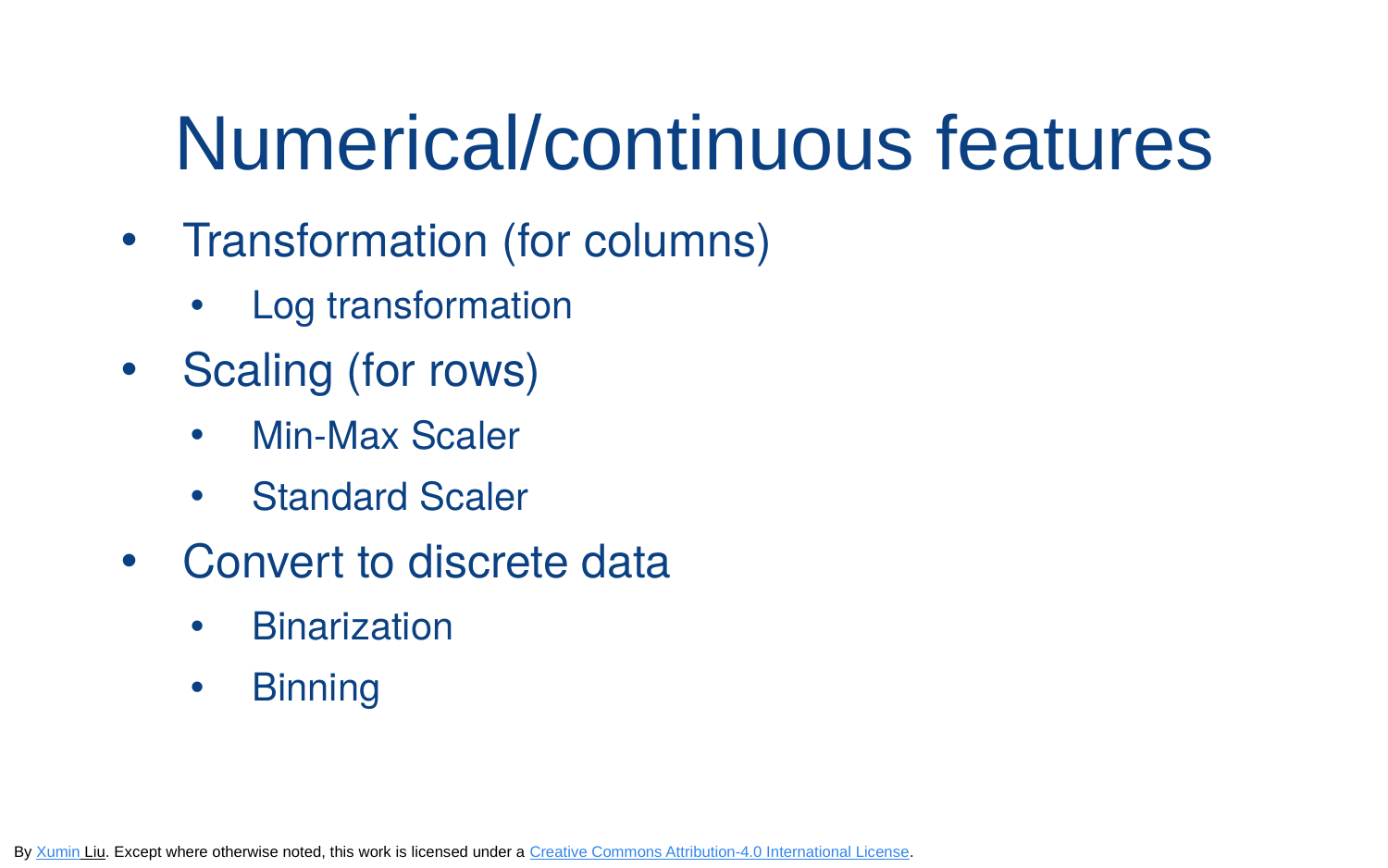

# Numerical/continuous features
Transformation (for columns)
Log transformation
Scaling (for rows)
Min-Max Scaler
Standard Scaler
Convert to discrete data
Binarization
Binning